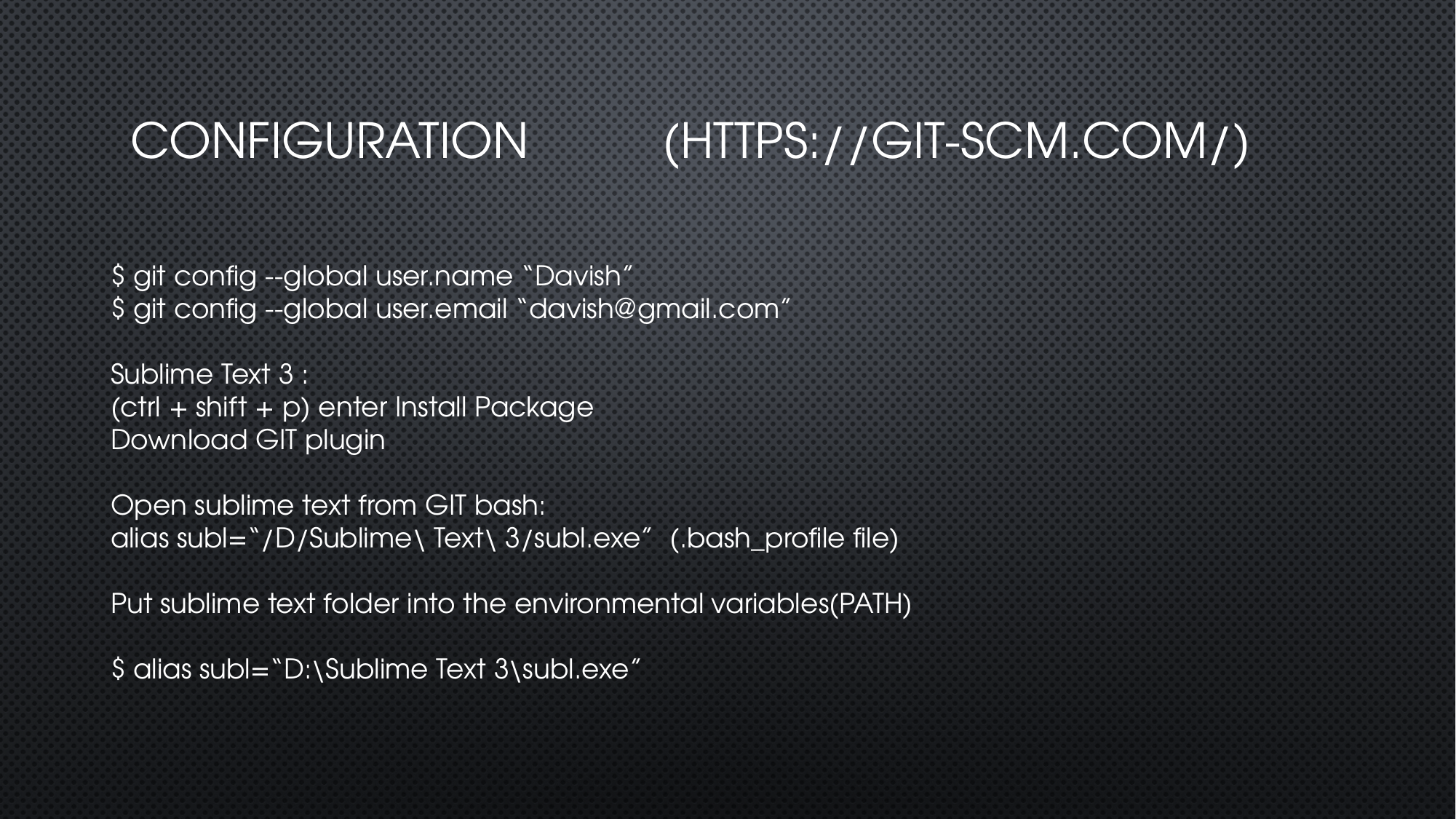

# Configuration          (https://git-scm.com/)
$ git config --global user.name “Davish”
$ git config --global user.email “davish@gmail.com”

Sublime Text 3 :
(ctrl + shift + p) enter Install Package
Download GIT plugin

Open sublime text from GIT bash:
alias subl=“/D/Sublime\ Text\ 3/subl.exe”  (.bash_profile file)

Put sublime text folder into the environmental variables(PATH)

$ alias subl=“D:\Sublime Text 3\subl.exe”